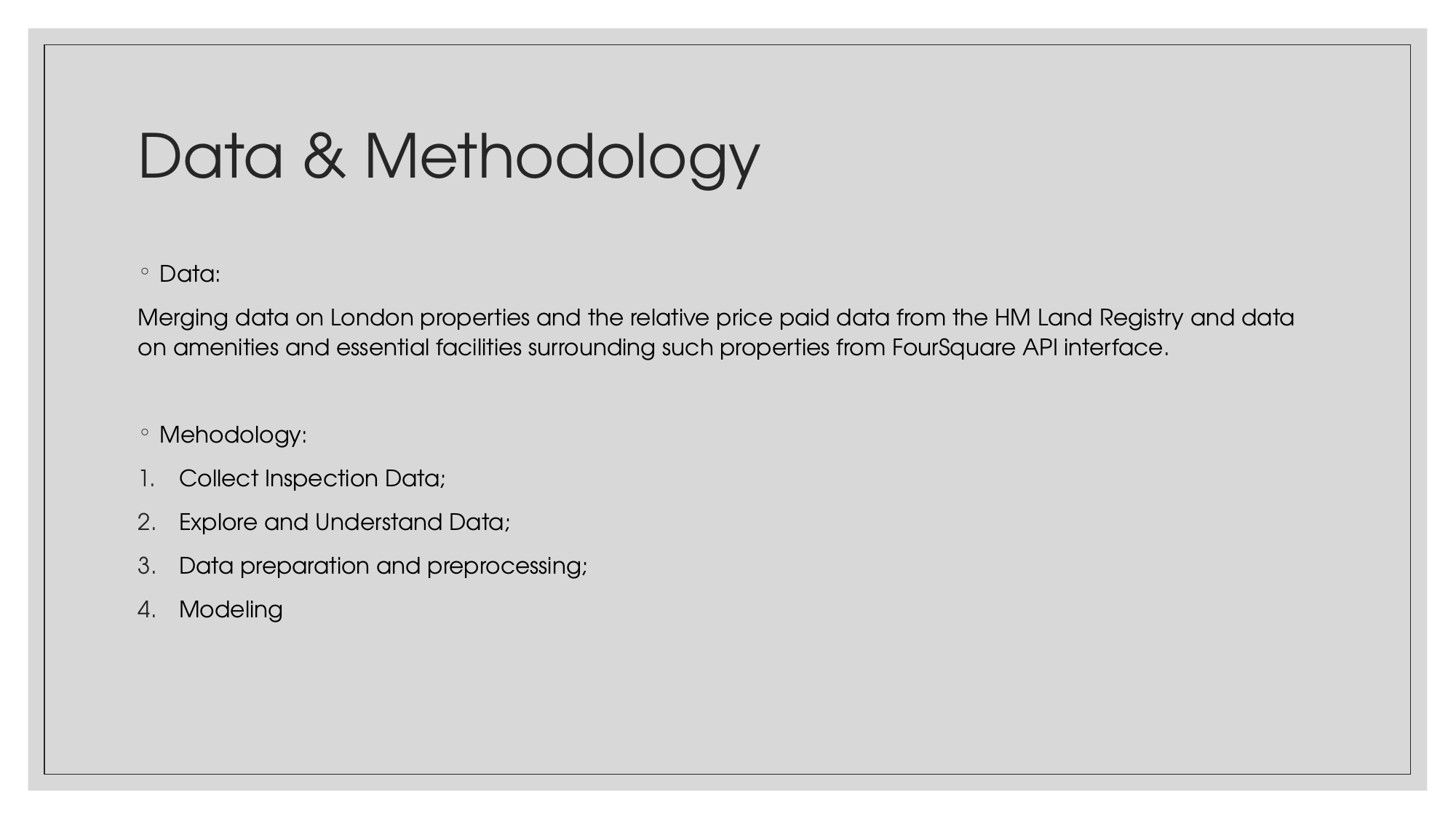

# Data & Methodology
Data:
Merging data on London properties and the relative price paid data from the HM Land Registry and data on amenities and essential facilities surrounding such properties from FourSquare API interface.

Mehodology:
Collect Inspection Data;
Explore and Understand Data;
Data preparation and preprocessing;
Modeling